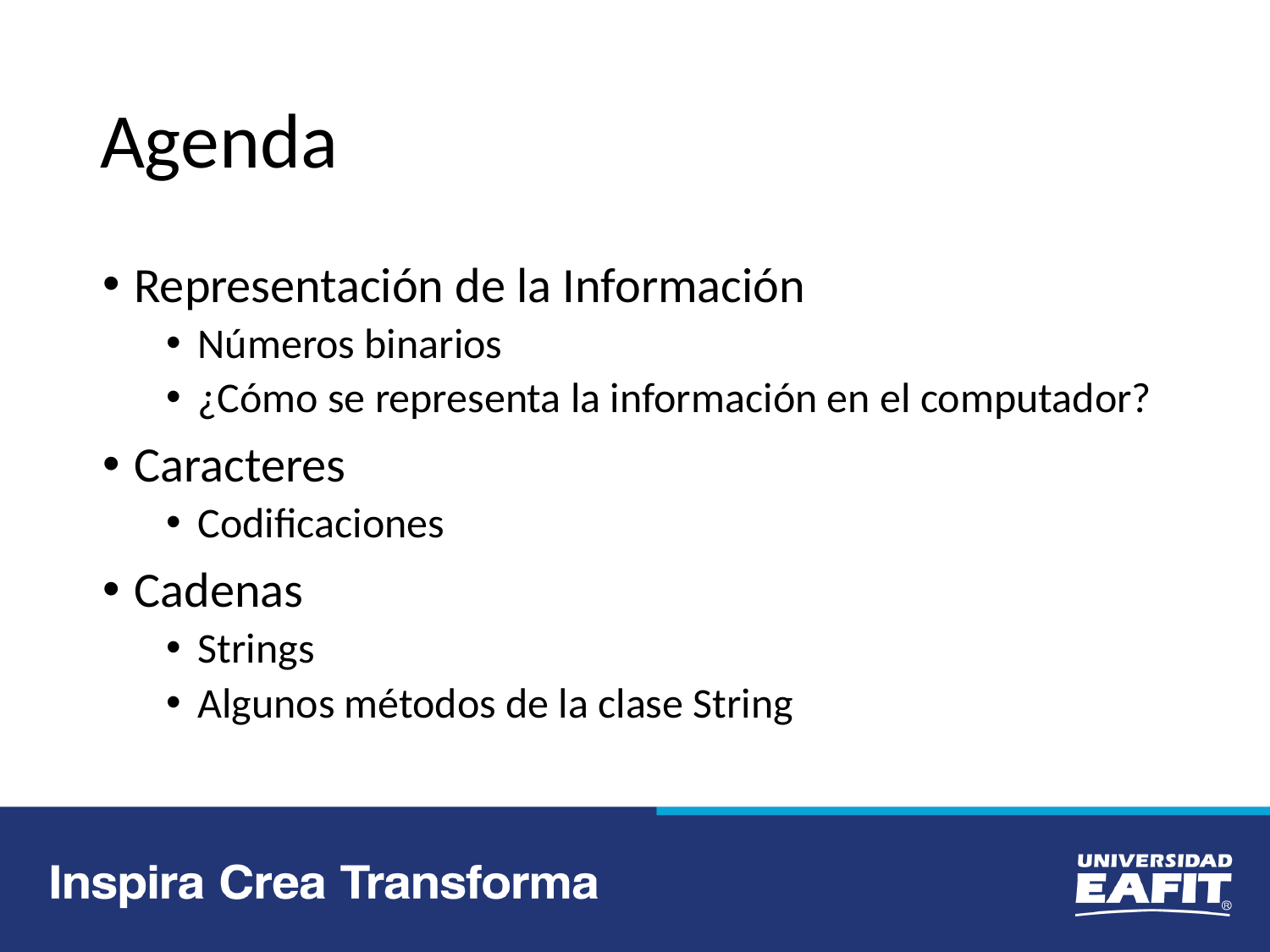

# Agenda
Representación de la Información
Números binarios
¿Cómo se representa la información en el computador?
Caracteres
Codificaciones
Cadenas
Strings
Algunos métodos de la clase String